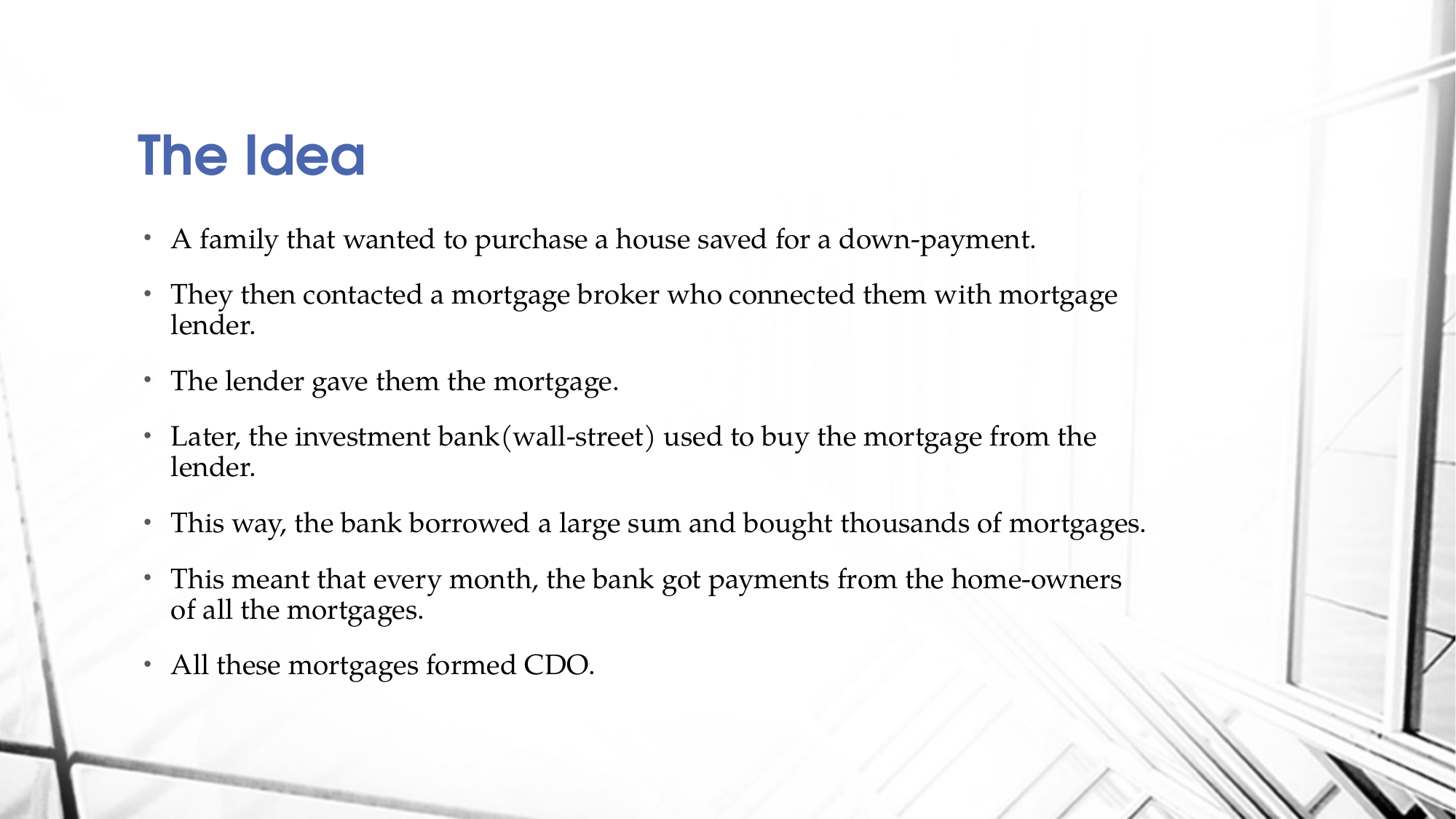

# The Idea
A family that wanted to purchase a house saved for a down-payment.
They then contacted a mortgage broker who connected them with mortgage lender.
The lender gave them the mortgage.
Later, the investment bank(wall-street) used to buy the mortgage from the lender.
This way, the bank borrowed a large sum and bought thousands of mortgages.
This meant that every month, the bank got payments from the home-owners of all the mortgages.
All these mortgages formed CDO.